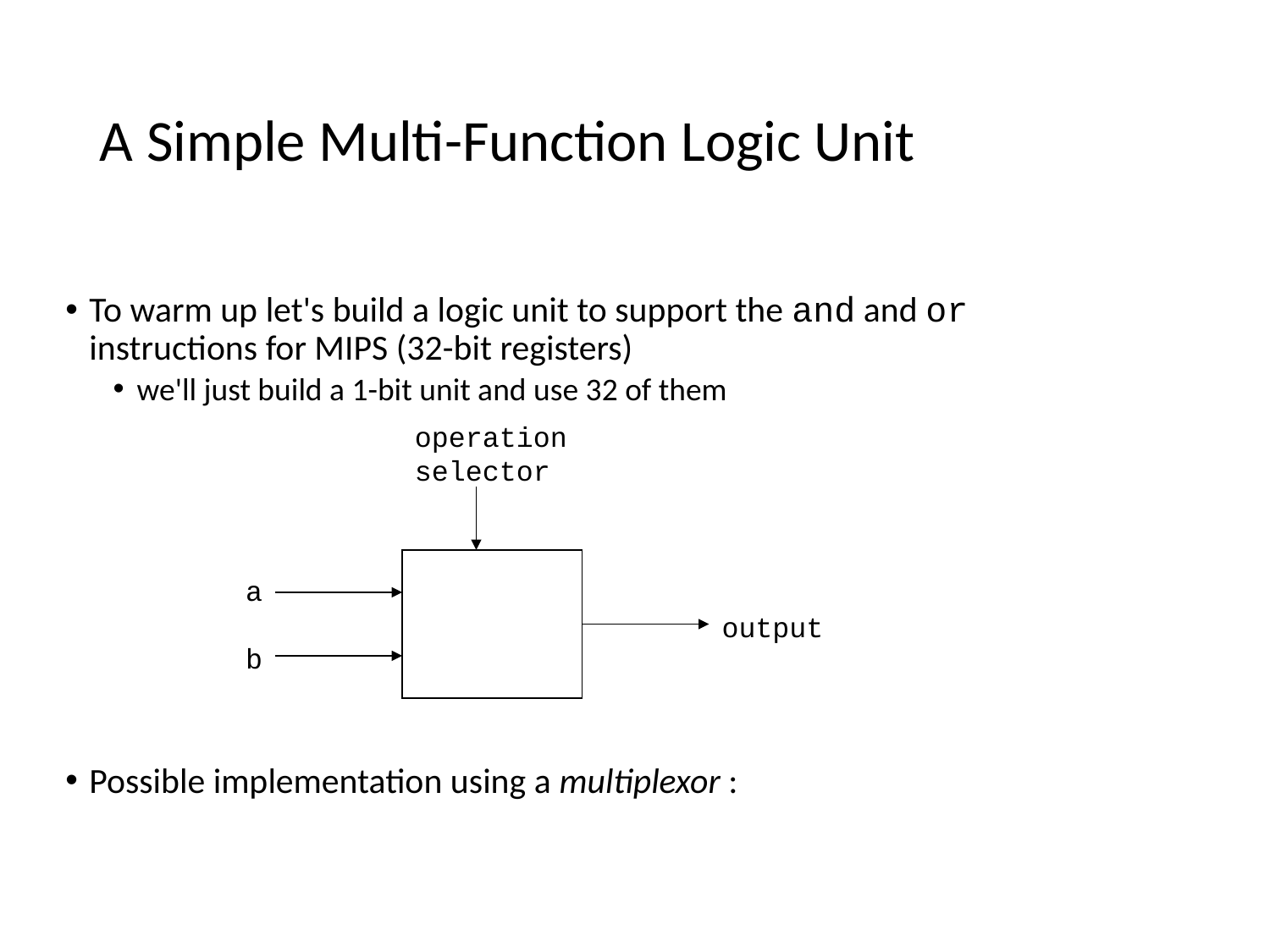

# A Simple Multi-Function Logic Unit
To warm up let's build a logic unit to support the and and or instructions for MIPS (32-bit registers)
we'll just build a 1-bit unit and use 32 of them
Possible implementation using a multiplexor :
operation
selector

a
output
b